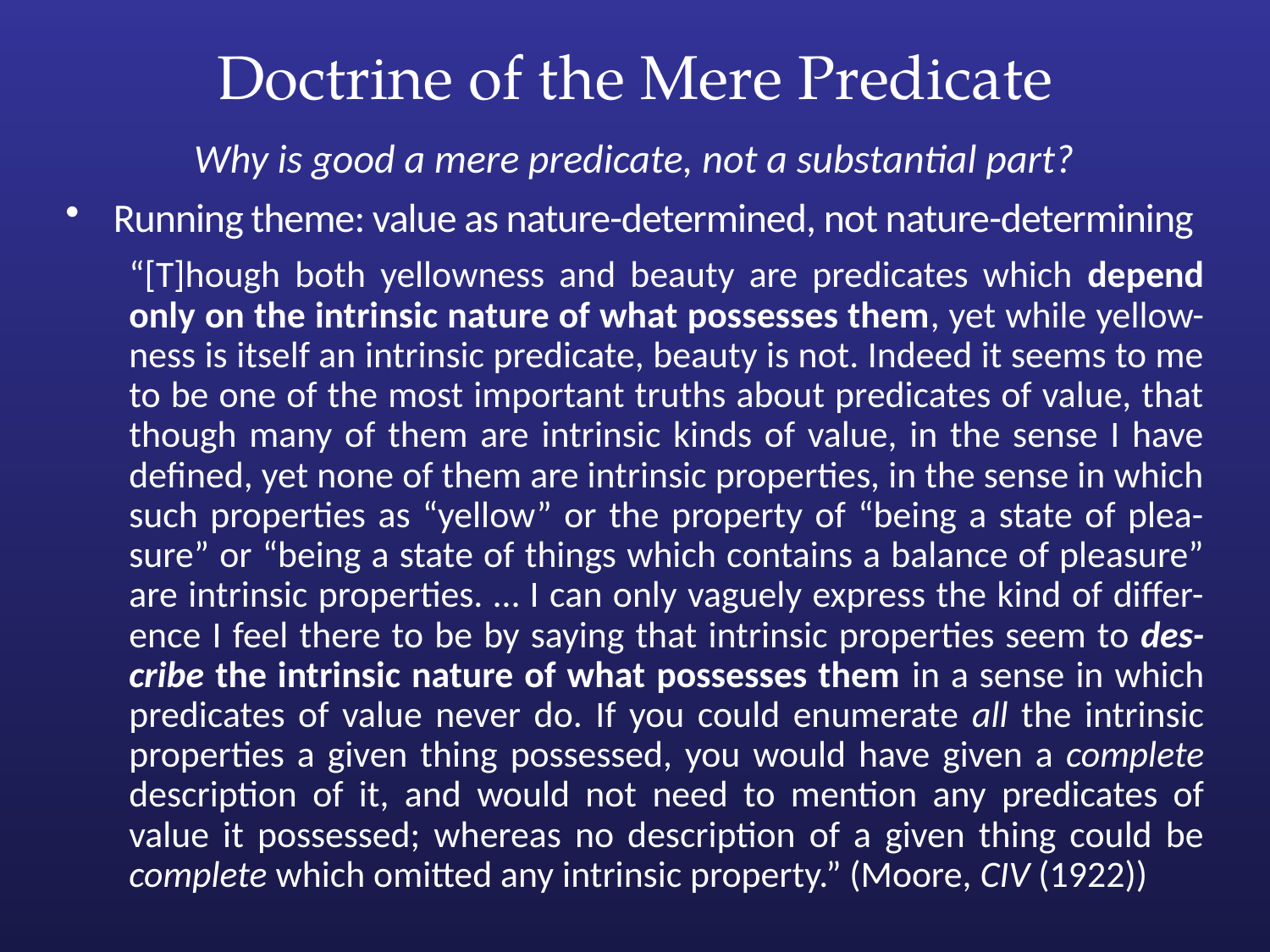

# Doctrine of the Mere Predicate
Why is good a mere predicate, not a substantial part?
Running theme: value as nature-determined, not nature-determining
“[T]hough both yellowness and beauty are predicates which depend only on the intrinsic nature of what possesses them, yet while yellow-ness is itself an intrinsic predicate, beauty is not. Indeed it seems to me to be one of the most important truths about predicates of value, that though many of them are intrinsic kinds of value, in the sense I have defined, yet none of them are intrinsic properties, in the sense in which such properties as “yellow” or the property of “being a state of plea-sure” or “being a state of things which contains a balance of pleasure” are intrinsic properties. … I can only vaguely express the kind of differ-ence I feel there to be by saying that intrinsic properties seem to des-cribe the intrinsic nature of what possesses them in a sense in which predicates of value never do. If you could enumerate all the intrinsic properties a given thing possessed, you would have given a complete description of it, and would not need to mention any predicates of value it possessed; whereas no description of a given thing could be complete which omitted any intrinsic property.” (Moore, CIV (1922))